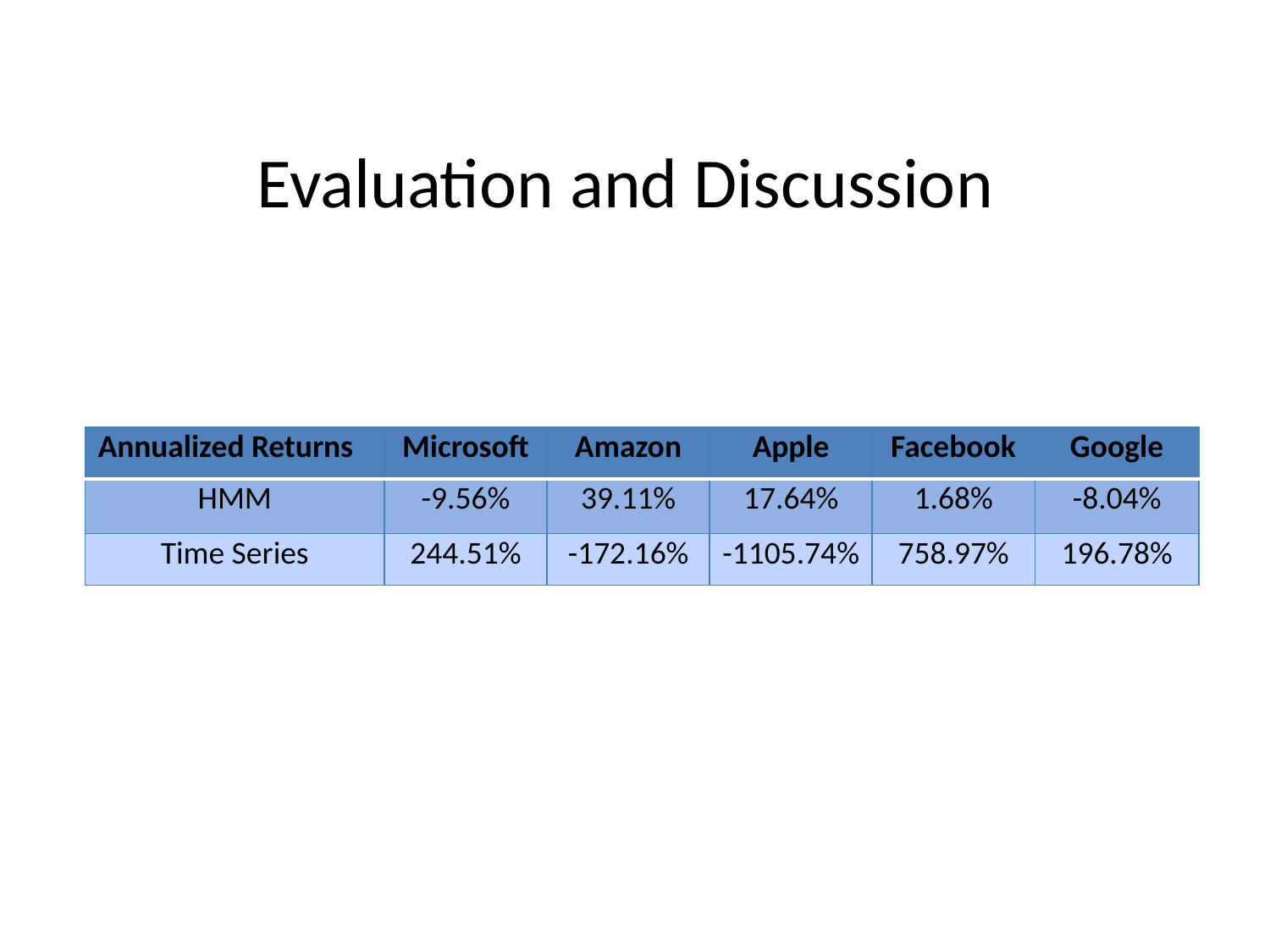

# Evaluation and Discussion

| Annualized Returns | Microsoft | Amazon | Apple | Facebook | Google |
| --- | --- | --- | --- | --- | --- |
| HMM | -9.56% | 39.11% | 17.64% | 1.68% | -8.04% |
| Time Series | 244.51% | -172.16% | -1105.74% | 758.97% | 196.78% |